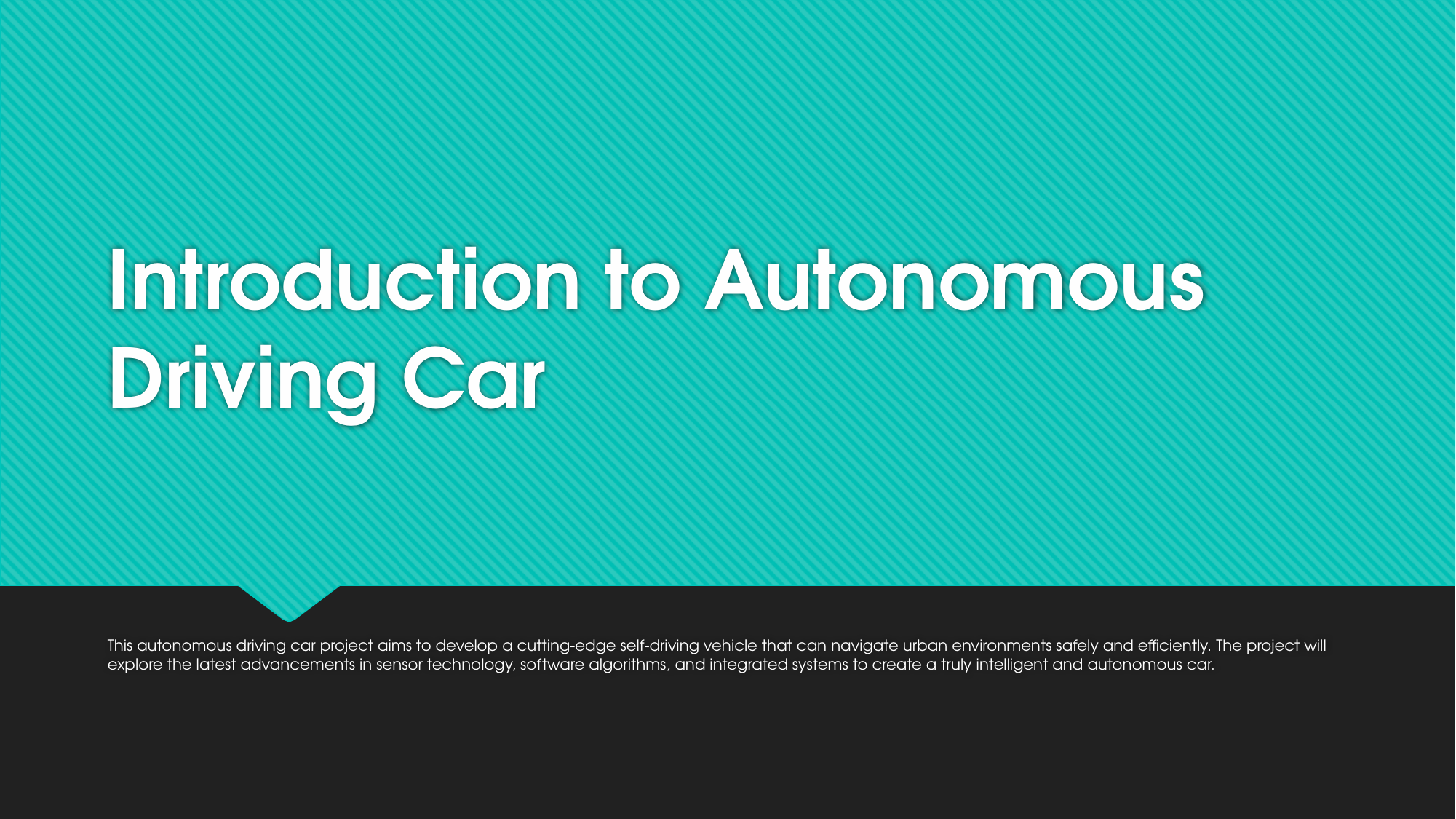

# Introduction to Autonomous Driving Car
This autonomous driving car project aims to develop a cutting-edge self-driving vehicle that can navigate urban environments safely and efficiently. The project will explore the latest advancements in sensor technology, software algorithms, and integrated systems to create a truly intelligent and autonomous car.